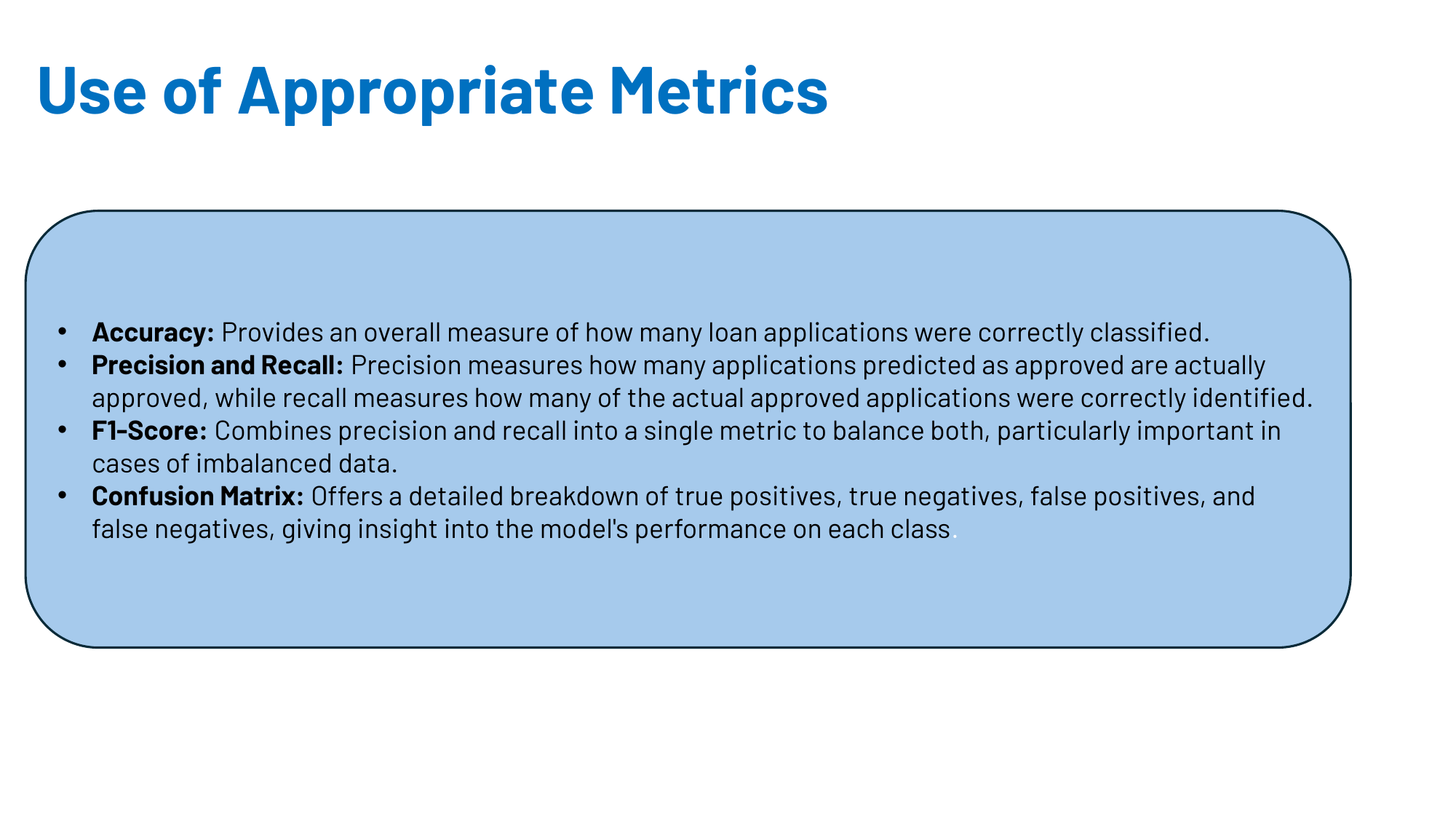

# Use of Appropriate Metrics
Accuracy: Provides an overall measure of how many loan applications were correctly classified.
Precision and Recall: Precision measures how many applications predicted as approved are actually approved, while recall measures how many of the actual approved applications were correctly identified.
F1-Score: Combines precision and recall into a single metric to balance both, particularly important in cases of imbalanced data.
Confusion Matrix: Offers a detailed breakdown of true positives, true negatives, false positives, and false negatives, giving insight into the model's performance on each class.